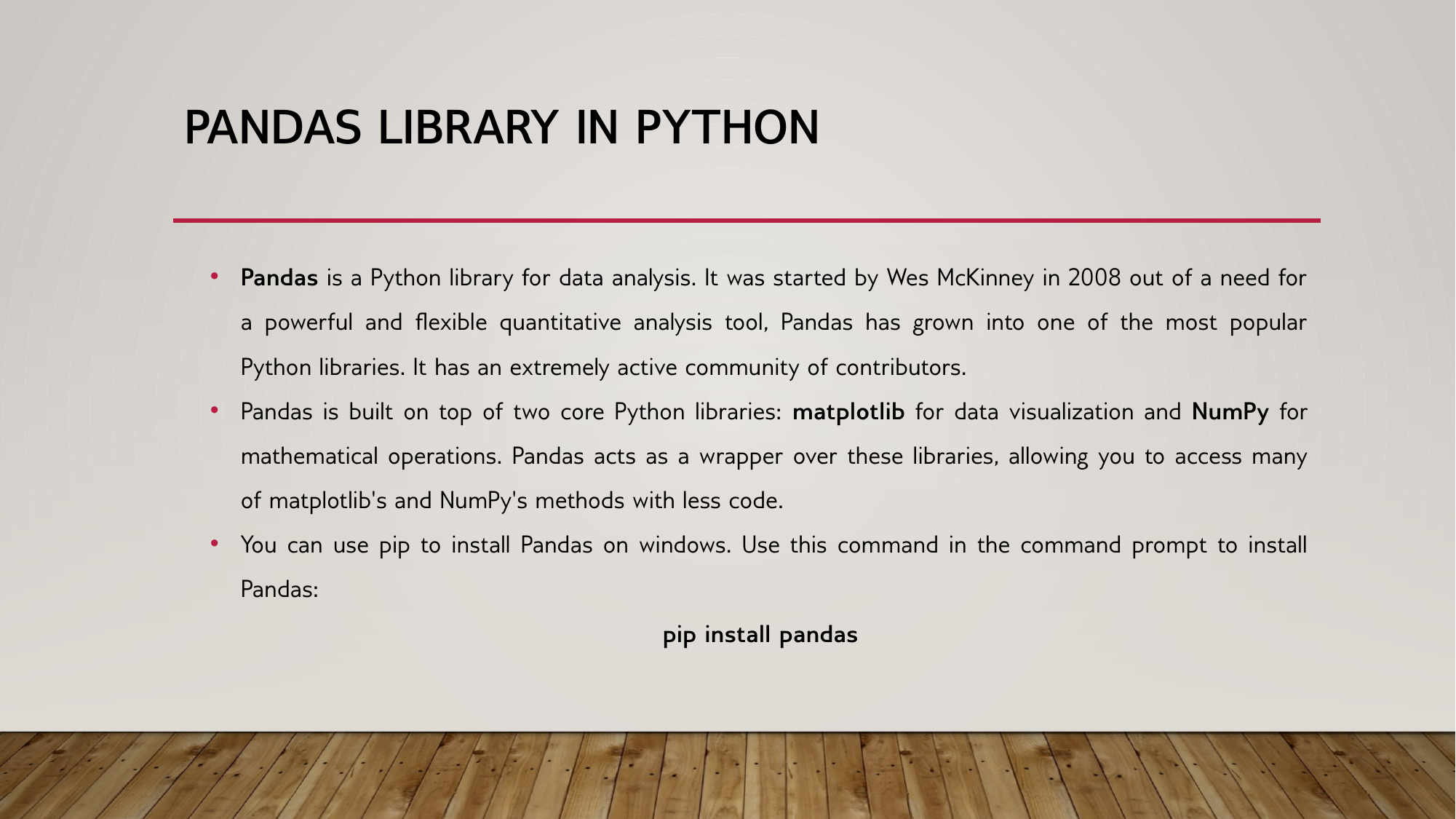

# pandas library in python
Pandas is a Python library for data analysis. It was started by Wes McKinney in 2008 out of a need for a powerful and flexible quantitative analysis tool, Pandas has grown into one of the most popular Python libraries. It has an extremely active community of contributors.
Pandas is built on top of two core Python libraries: matplotlib for data visualization and NumPy for mathematical operations. Pandas acts as a wrapper over these libraries, allowing you to access many of matplotlib's and NumPy's methods with less code.
You can use pip to install Pandas on windows. Use this command in the command prompt to install Pandas:
pip install pandas